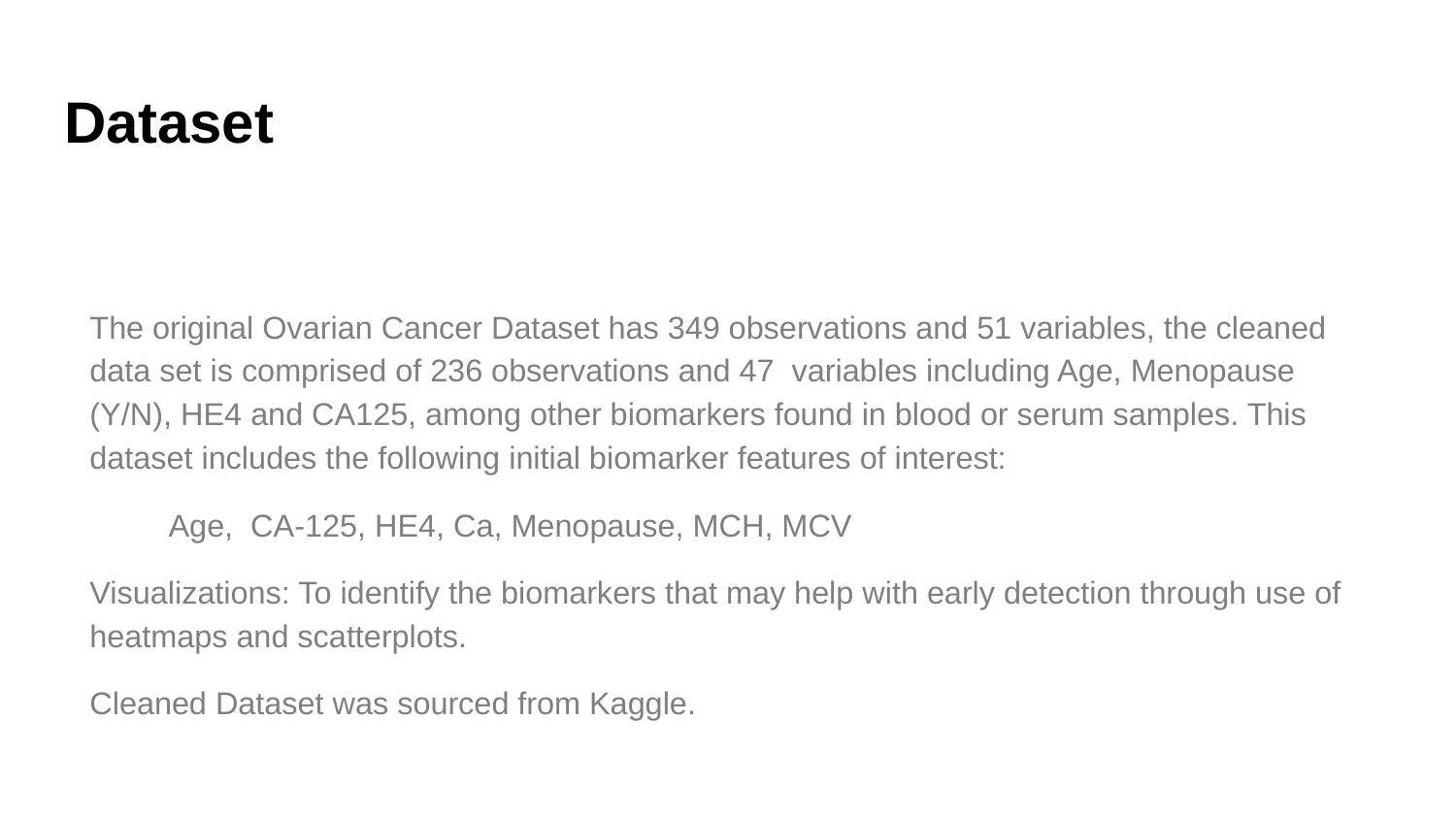

# Dataset
The original Ovarian Cancer Dataset has 349 observations and 51 variables, the cleaned data set is comprised of 236 observations and 47  variables including Age, Menopause (Y/N), HE4 and CA125, among other biomarkers found in blood or serum samples. This dataset includes the following initial biomarker features of interest:
         Age,  CA-125, HE4, Ca, Menopause, MCH, MCV
Visualizations: To identify the biomarkers that may help with early detection through use of heatmaps and scatterplots.
Cleaned Dataset was sourced from Kaggle.